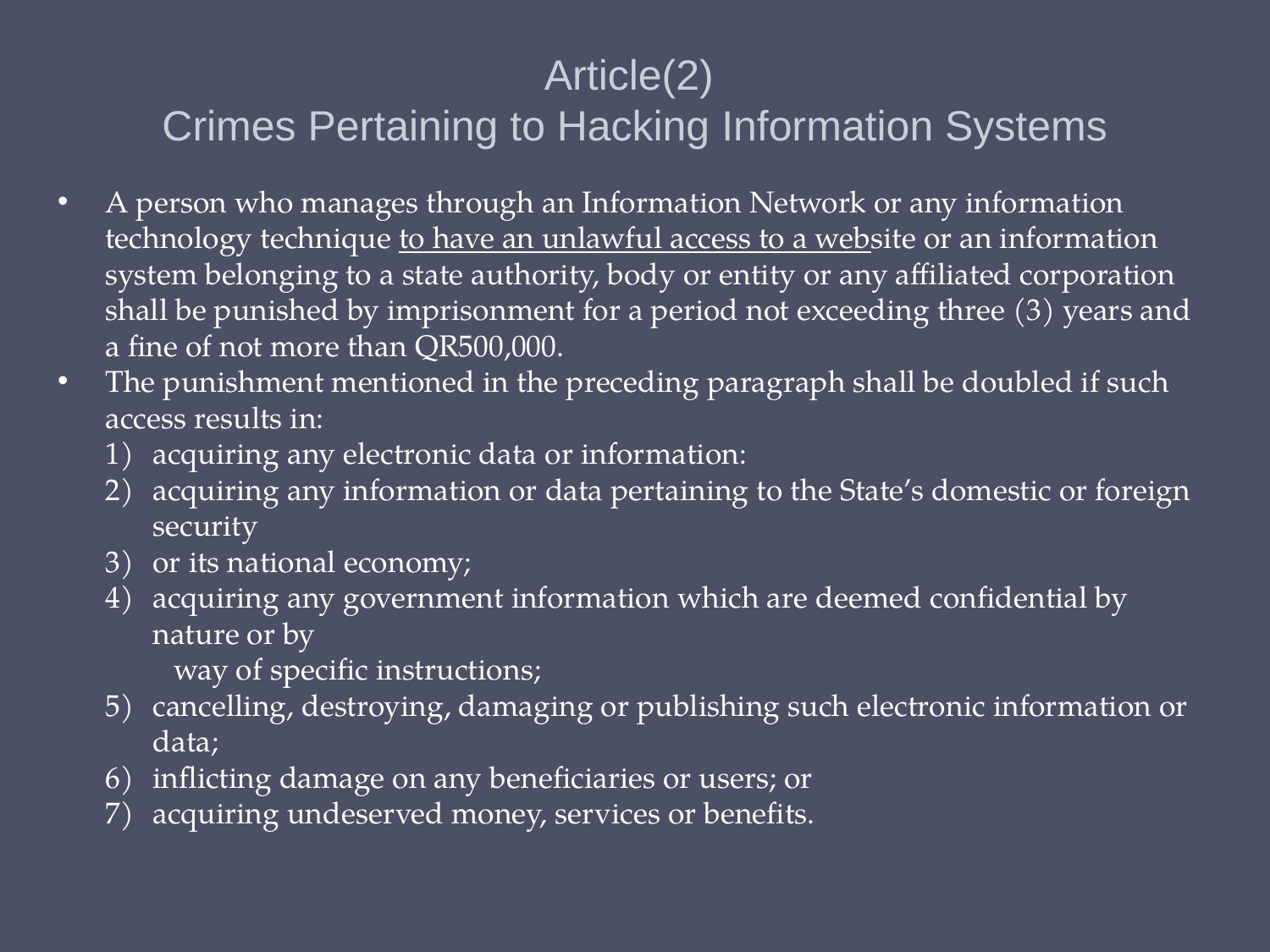

# Article(2) Crimes Pertaining to Hacking Information Systems
A person who manages through an Information Network or any information technology technique to have an unlawful access to a website or an information system belonging to a state authority, body or entity or any affiliated corporation shall be punished by imprisonment for a period not exceeding three (3) years and a fine of not more than QR500,000.
The punishment mentioned in the preceding paragraph shall be doubled if such access results in:
acquiring any electronic data or information:
acquiring any information or data pertaining to the State’s domestic or foreign security
or its national economy;
acquiring any government information which are deemed confidential by nature or by
         way of specific instructions;
cancelling, destroying, damaging or publishing such electronic information or data;
inflicting damage on any beneficiaries or users; or
acquiring undeserved money, services or benefits.